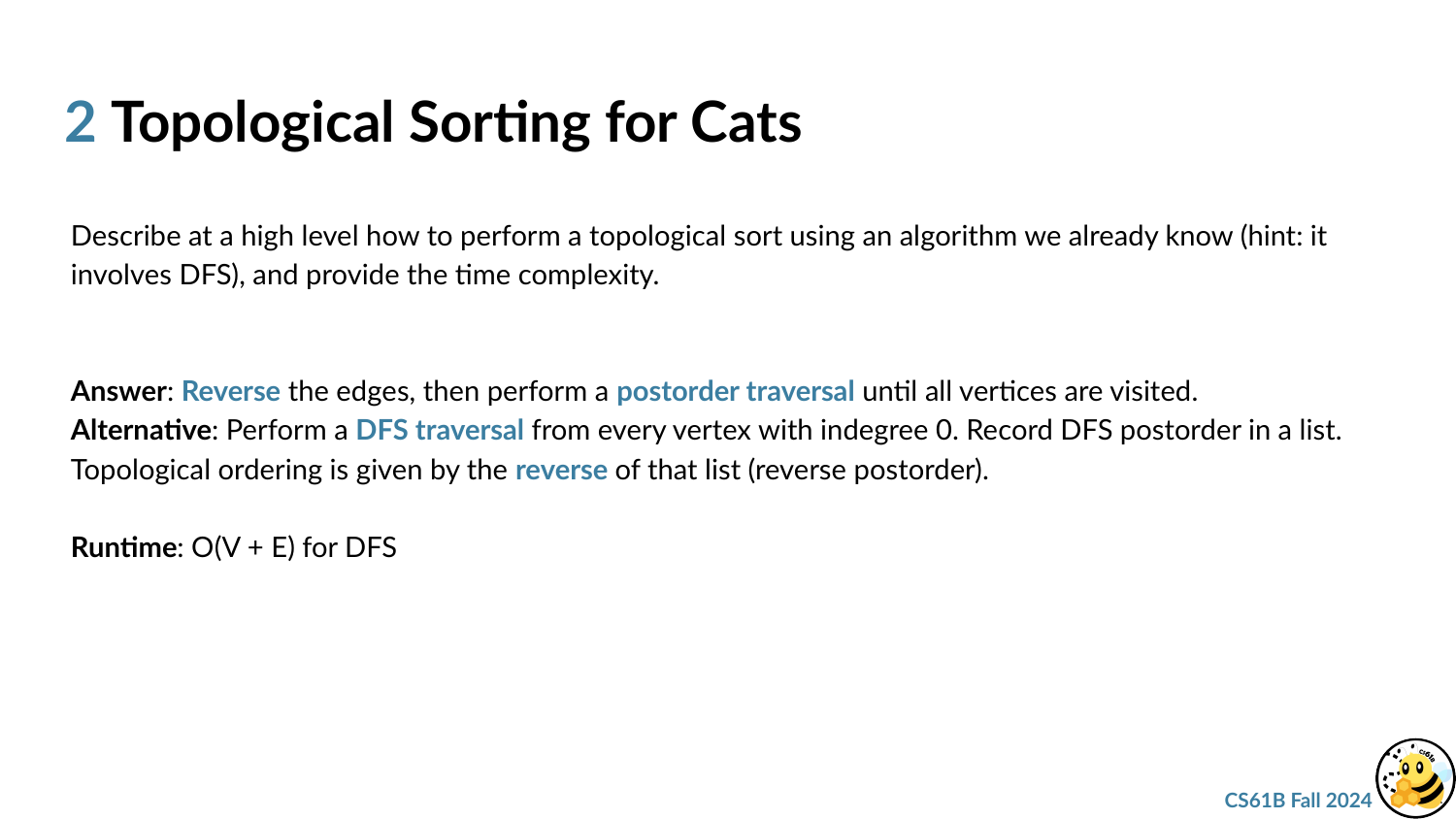

# 2 Topological Sorting for Cats
Describe at a high level how to perform a topological sort using an algorithm we already know (hint: it involves DFS), and provide the time complexity.

Answer: Reverse the edges, then perform a postorder traversal until all vertices are visited.
Alternative: Perform a DFS traversal from every vertex with indegree 0. Record DFS postorder in a list. Topological ordering is given by the reverse of that list (reverse postorder).

Runtime: O(V + E) for DFS